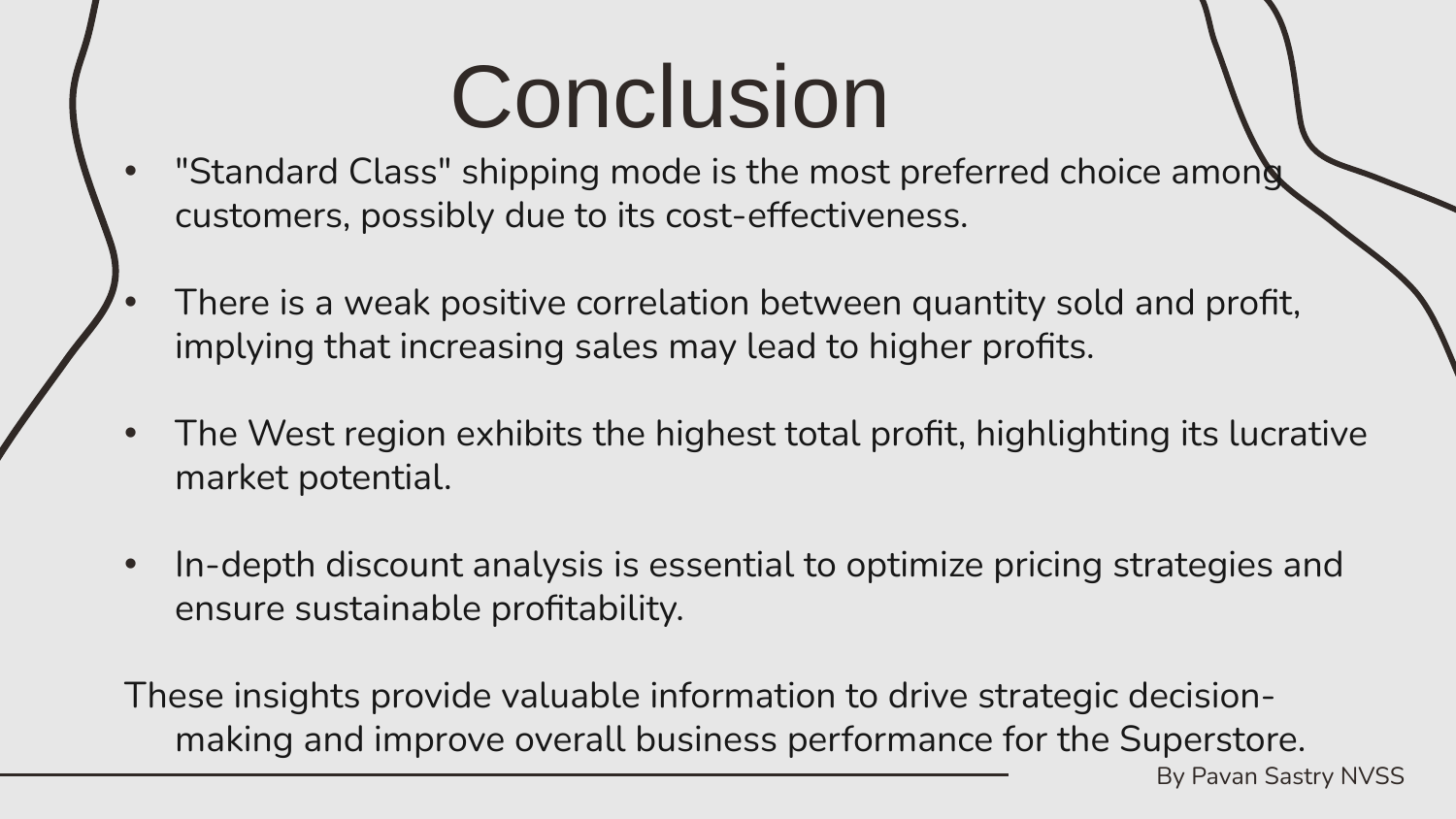

# Conclusion
"Standard Class" shipping mode is the most preferred choice among customers, possibly due to its cost-effectiveness.

There is a weak positive correlation between quantity sold and profit, implying that increasing sales may lead to higher profits.

The West region exhibits the highest total profit, highlighting its lucrative market potential.

In-depth discount analysis is essential to optimize pricing strategies and ensure sustainable profitability.

These insights provide valuable information to drive strategic decision-making and improve overall business performance for the Superstore.

By Pavan Sastry NVSS